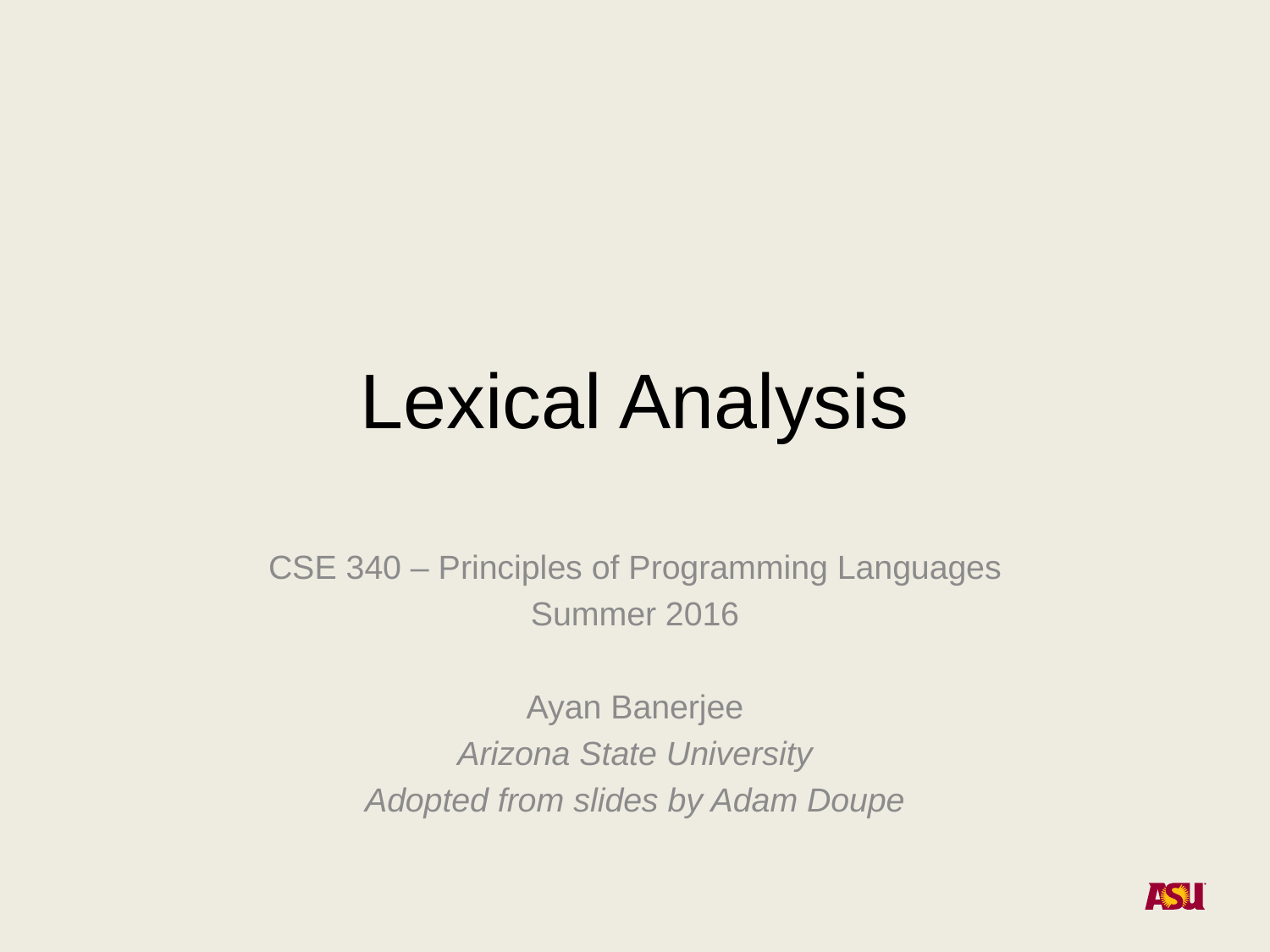

# Lexical Analysis
CSE 340 – Principles of Programming Languages
Summer 2016

Ayan Banerjee
Arizona State University
Adopted from slides by Adam Doupe